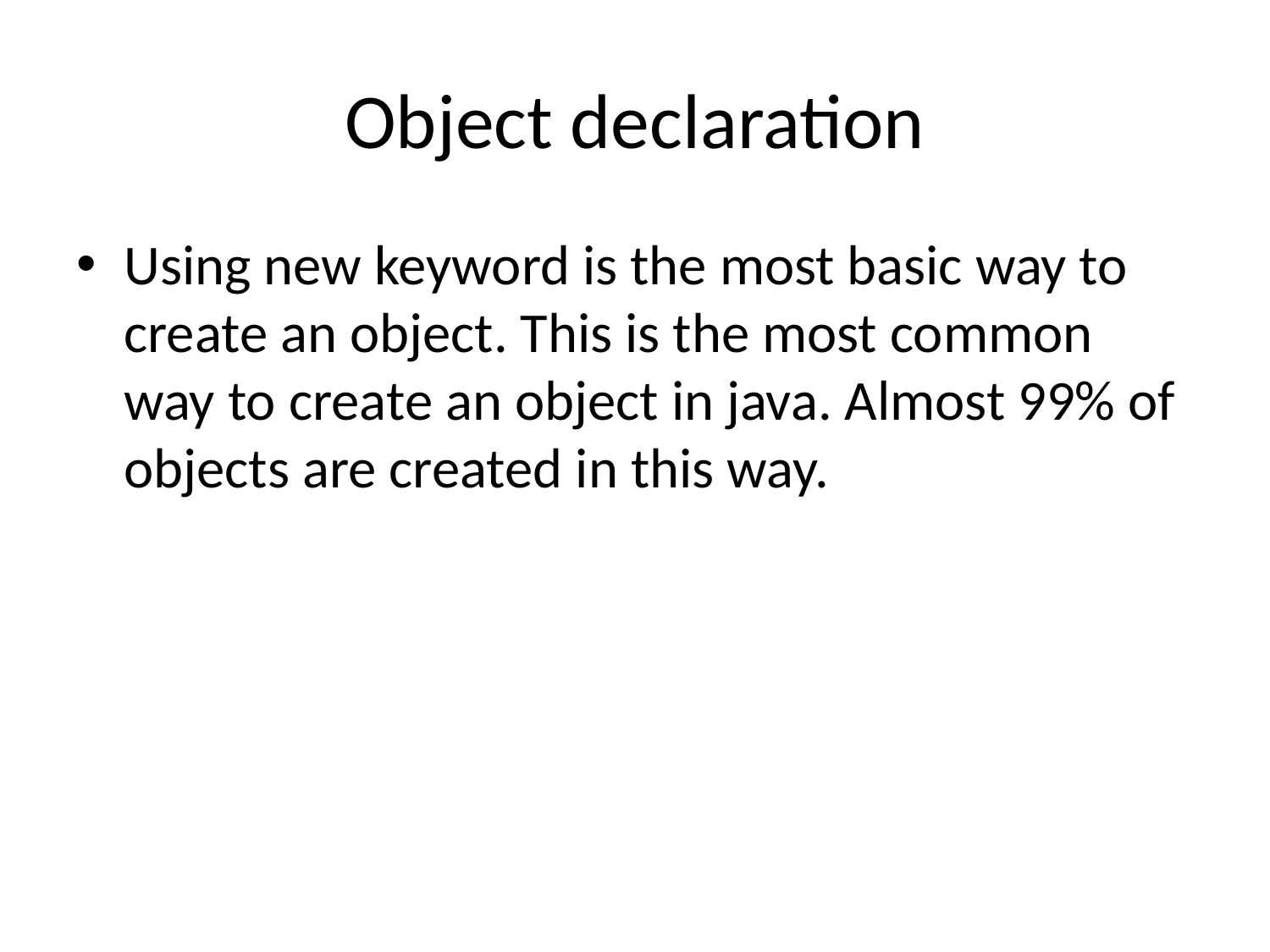

# Object declaration
Using new keyword is the most basic way to create an object. This is the most common way to create an object in java. Almost 99% of objects are created in this way.